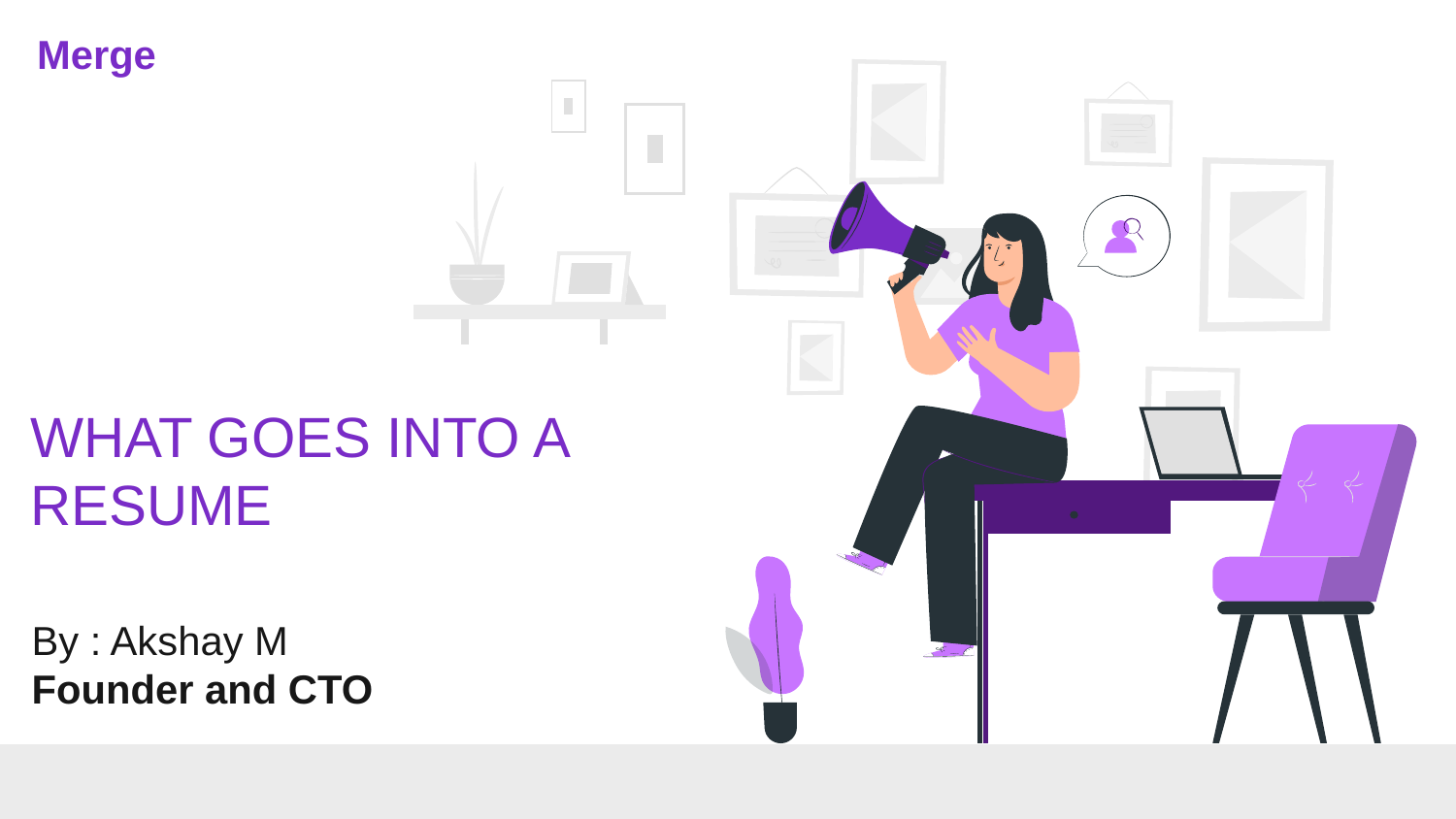

Merge

# WHAT GOES INTO A RESUME

By : Akshay M
Founder and CTO